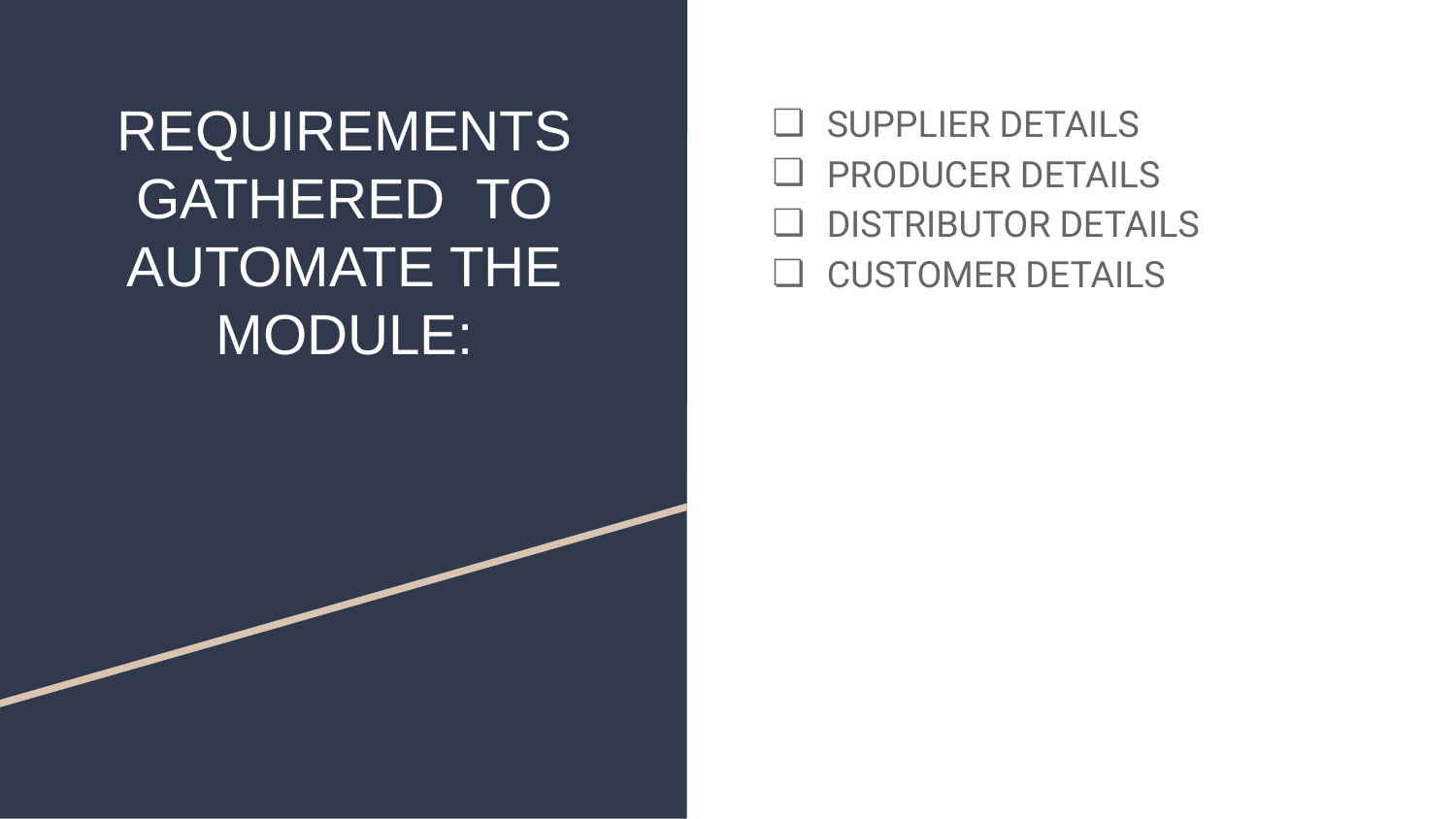

# REQUIREMENTS GATHERED  TO AUTOMATE THE MODULE:
SUPPLIER DETAILS
PRODUCER DETAILS
DISTRIBUTOR DETAILS
CUSTOMER DETAILS